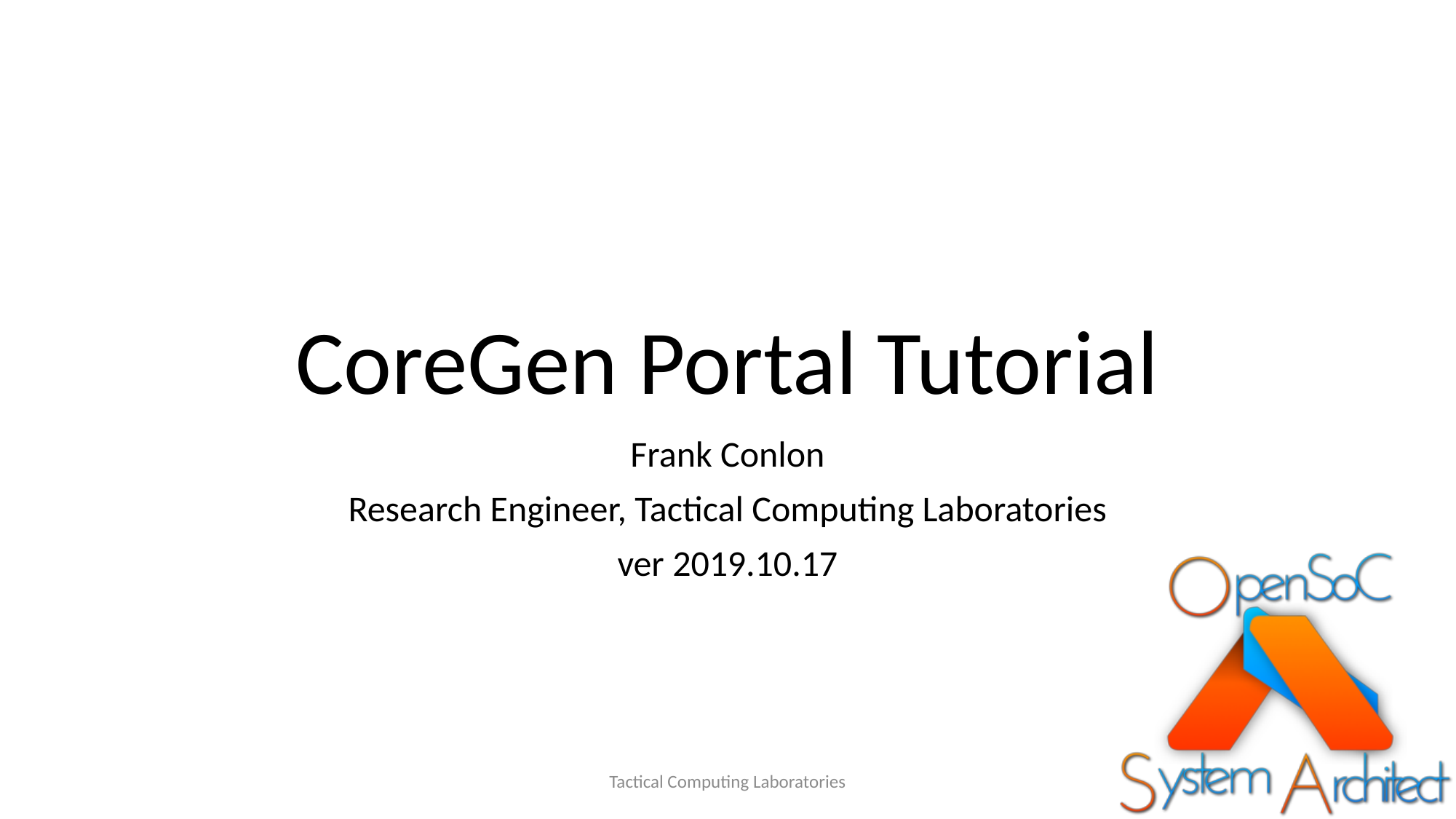

# CoreGen Portal Tutorial
Frank Conlon
Research Engineer, Tactical Computing Laboratories
ver 2019.10.17
Tactical Computing Laboratories